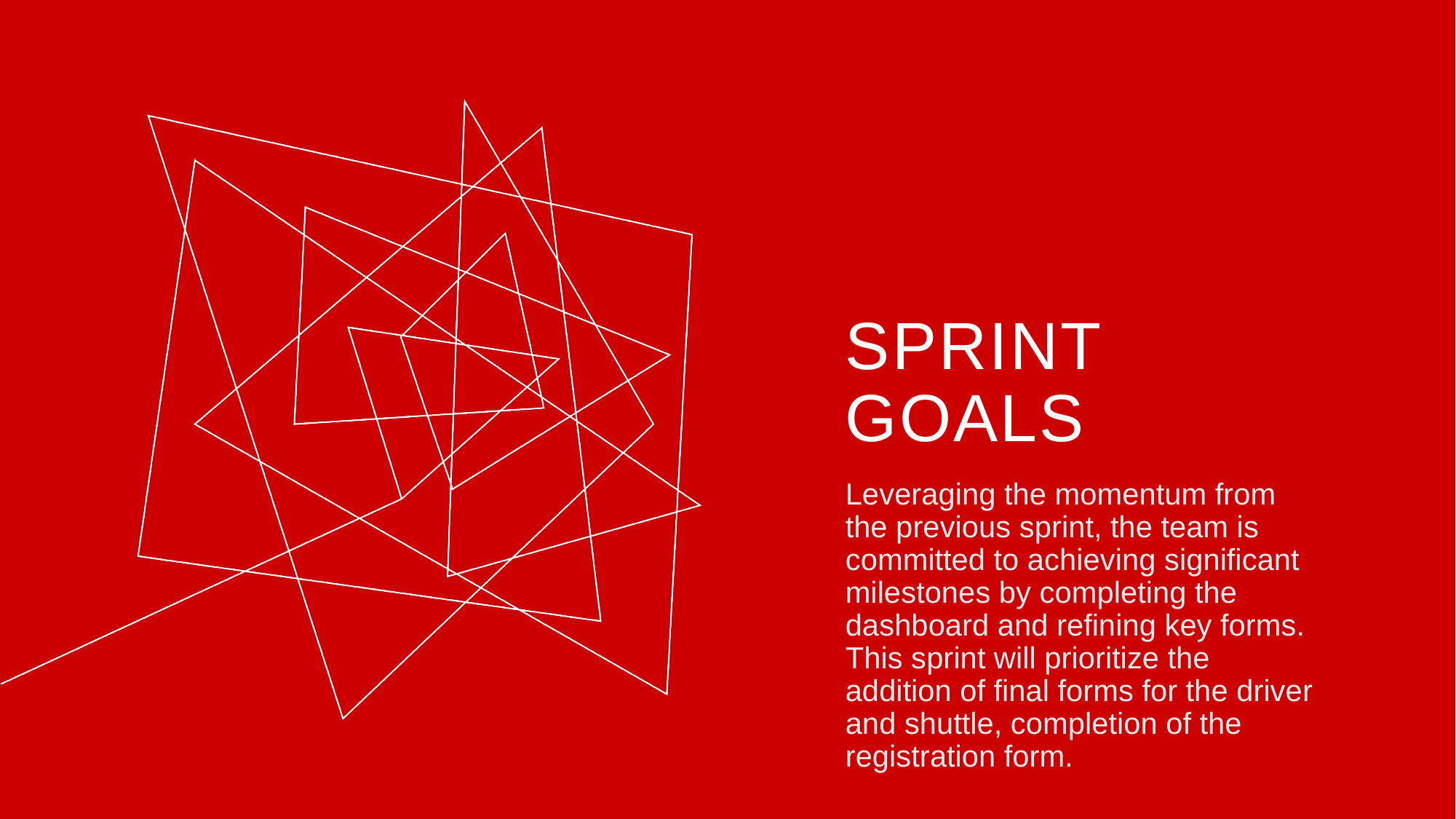

# Sprint GOALS
Leveraging the momentum from the previous sprint, the team is committed to achieving significant milestones by completing the dashboard and refining key forms. This sprint will prioritize the addition of final forms for the driver and shuttle, completion of the registration form.